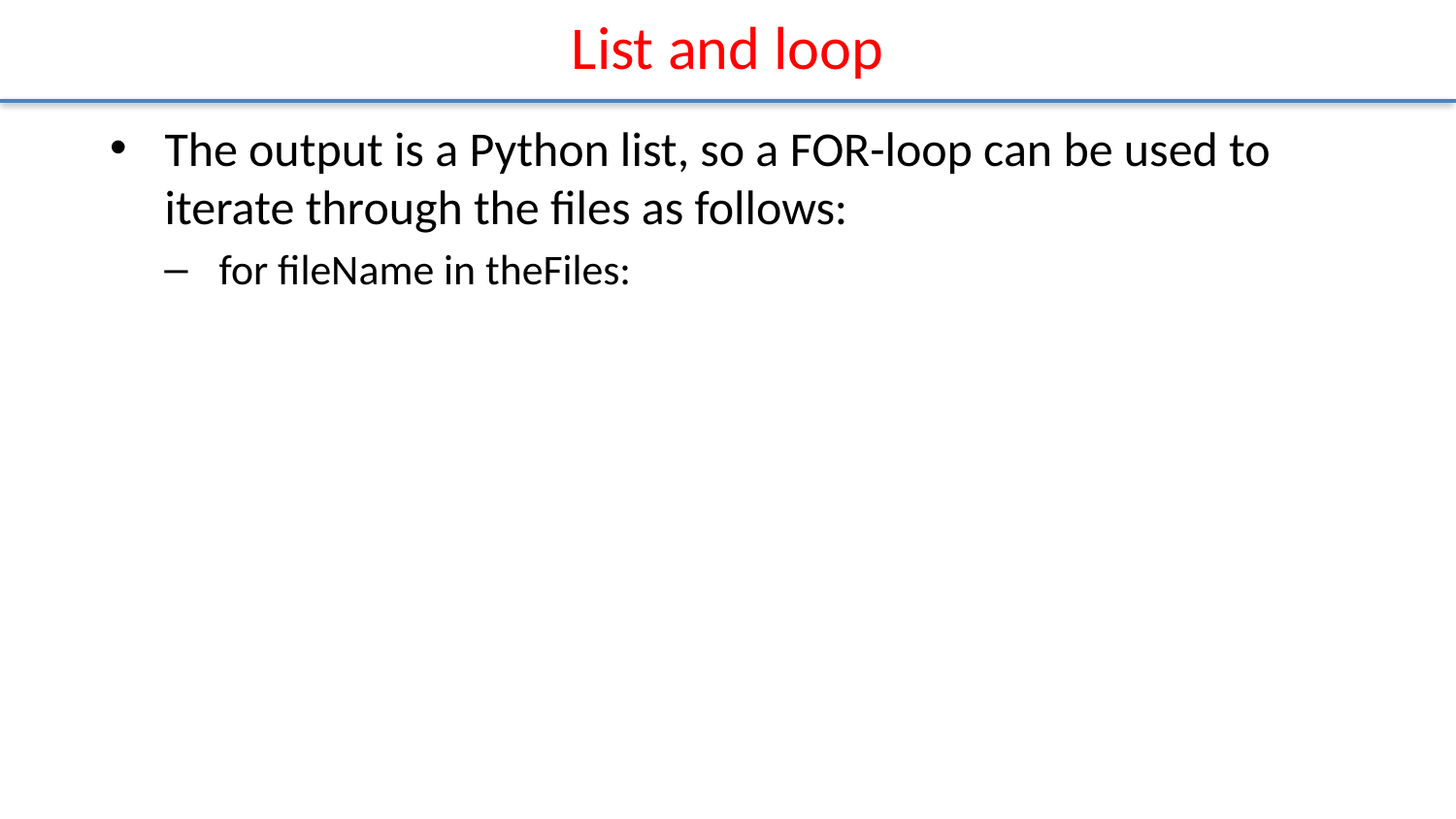

# List and loop
The output is a Python list, so a FOR-loop can be used to iterate through the ﬁles as follows:
for fileName in theFiles: